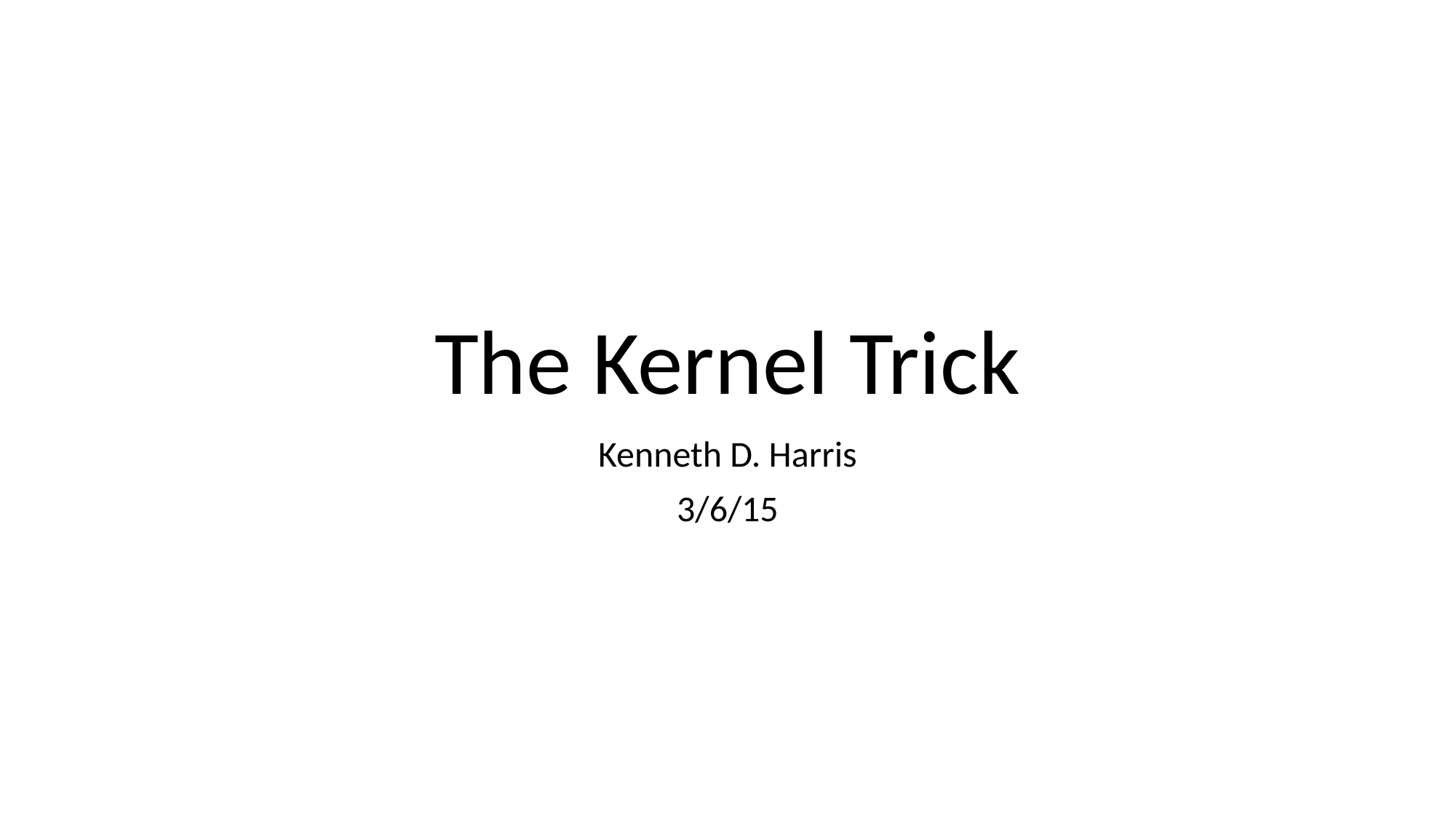

# The Kernel Trick
Kenneth D. Harris
3/6/15